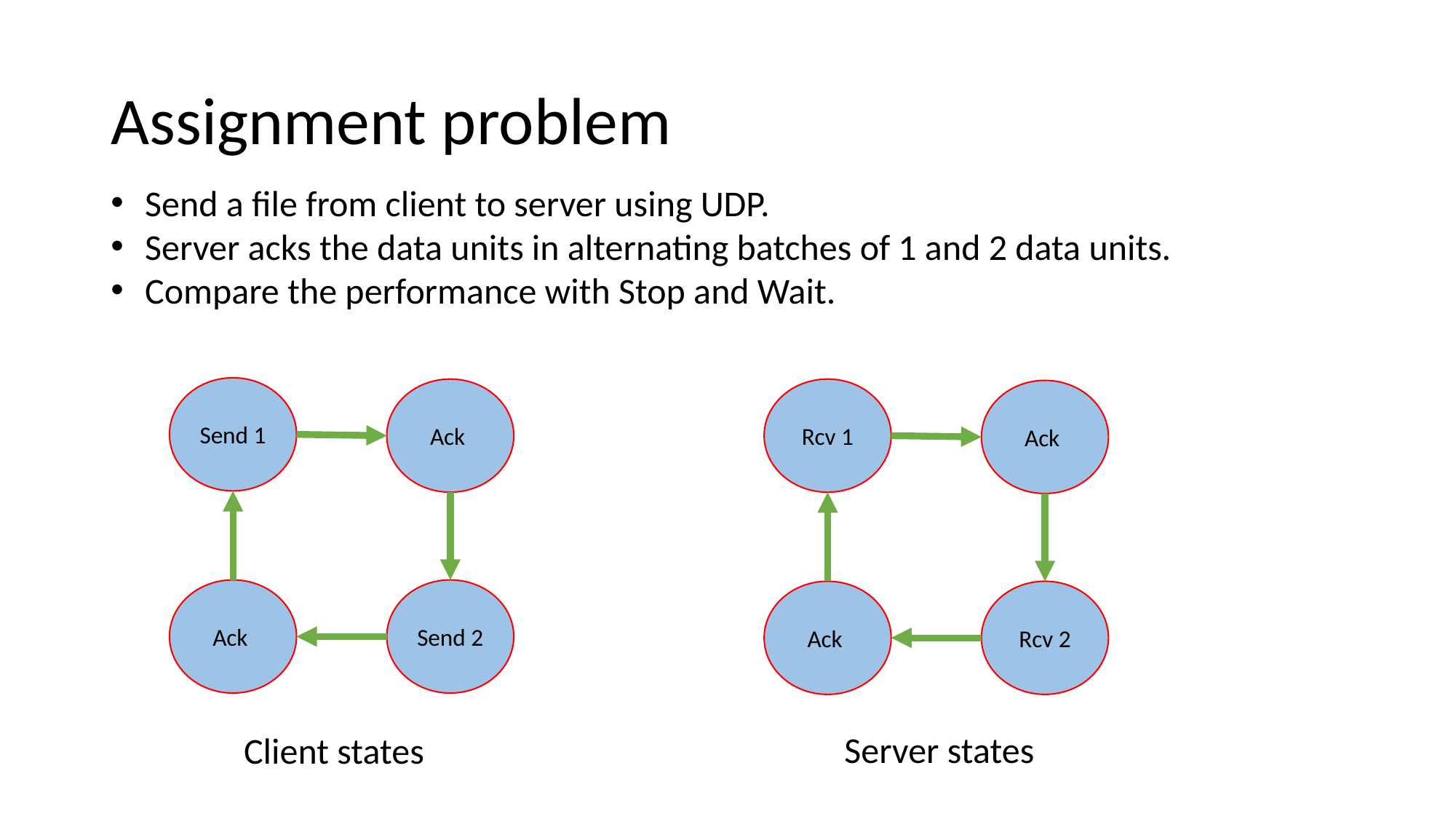

# Assignment problem
Send a file from client to server using UDP.
Server acks the data units in alternating batches of 1 and 2 data units.
Compare the performance with Stop and Wait.

Send 1
Ack
Rcv 1
Ack
Ack
Send 2
Ack
Rcv 2
Server states
Client states